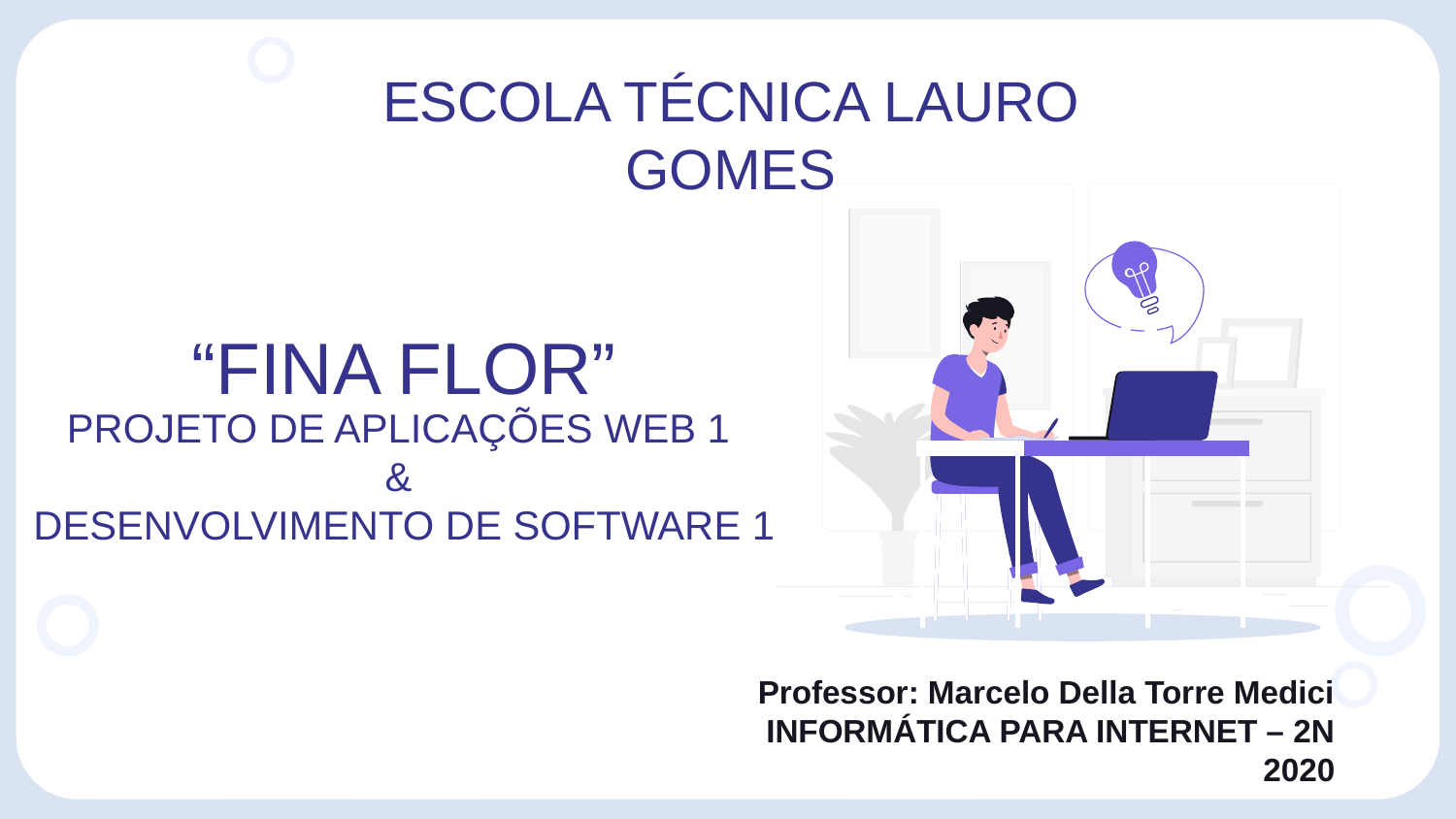

ESCOLA TÉCNICA LAURO GOMES

# “FINA FLOR”
PROJETO DE APLICAÇÕES WEB 1
&
DESENVOLVIMENTO DE SOFTWARE 1
Professor: Marcelo Della Torre Medici
INFORMÁTICA PARA INTERNET – 2N
2020